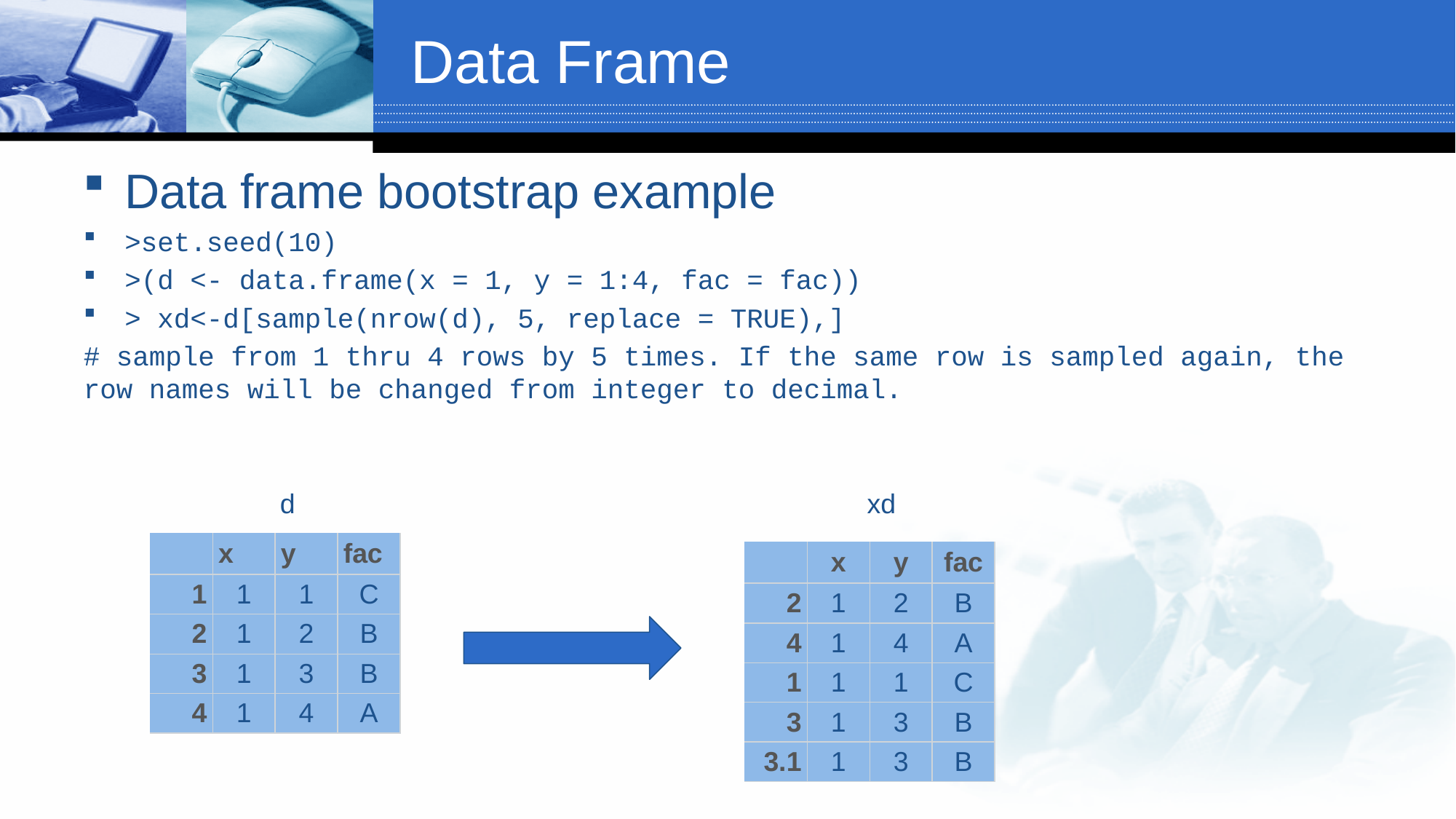

# Data Frame
Data frame bootstrap example
>set.seed(10)
>(d <- data.frame(x = 1, y = 1:4, fac = fac))
> xd<-d[sample(nrow(d), 5, replace = TRUE),]
# sample from 1 thru 4 rows by 5 times. If the same row is sampled again, the row names will be changed from integer to decimal.

            d                                    xd
|  | x | y | fac |
| --- | --- | --- | --- |
| 1 | 1 | 1 | C |
| 2 | 1 | 2 | B |
| 3 | 1 | 3 | B |
| 4 | 1 | 4 | A |
|  | x | y | fac |
| --- | --- | --- | --- |
| 2 | 1 | 2 | B |
| 4 | 1 | 4 | A |
| 1 | 1 | 1 | C |
| 3 | 1 | 3 | B |
| 3.1 | 1 | 3 | B |